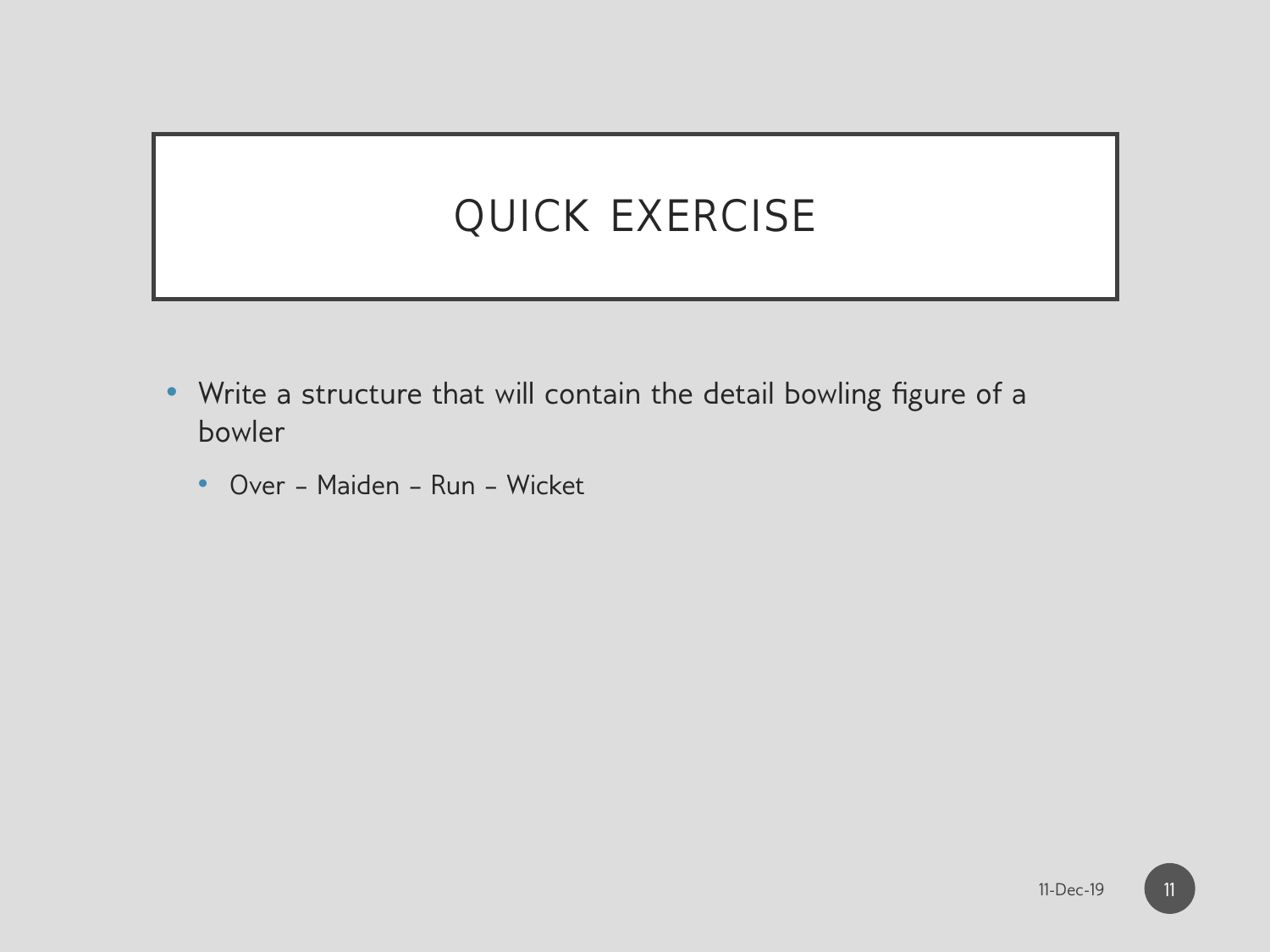

# Quick exercise
Write a structure that will contain the detail bowling figure of a bowler
Over – Maiden – Run – Wicket
11
11-Dec-19